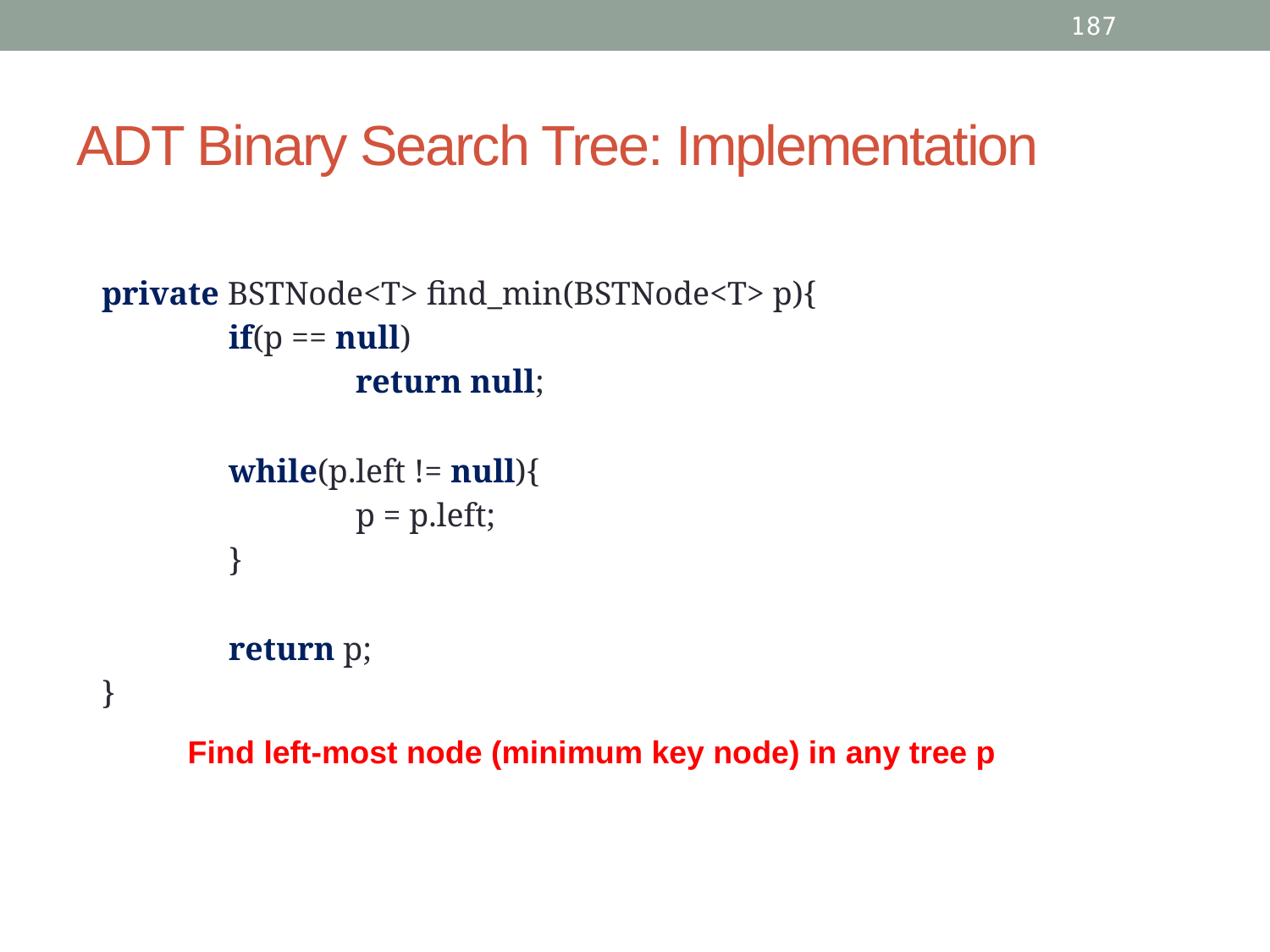

187
# ADT Binary Search Tree: Implementation

	private BSTNode<T> find_min(BSTNode<T> p){
		if(p == null)
			return null;

		while(p.left != null){
			p = p.left;
		}

		return p;
	}
Find left-most node (minimum key node) in any tree p